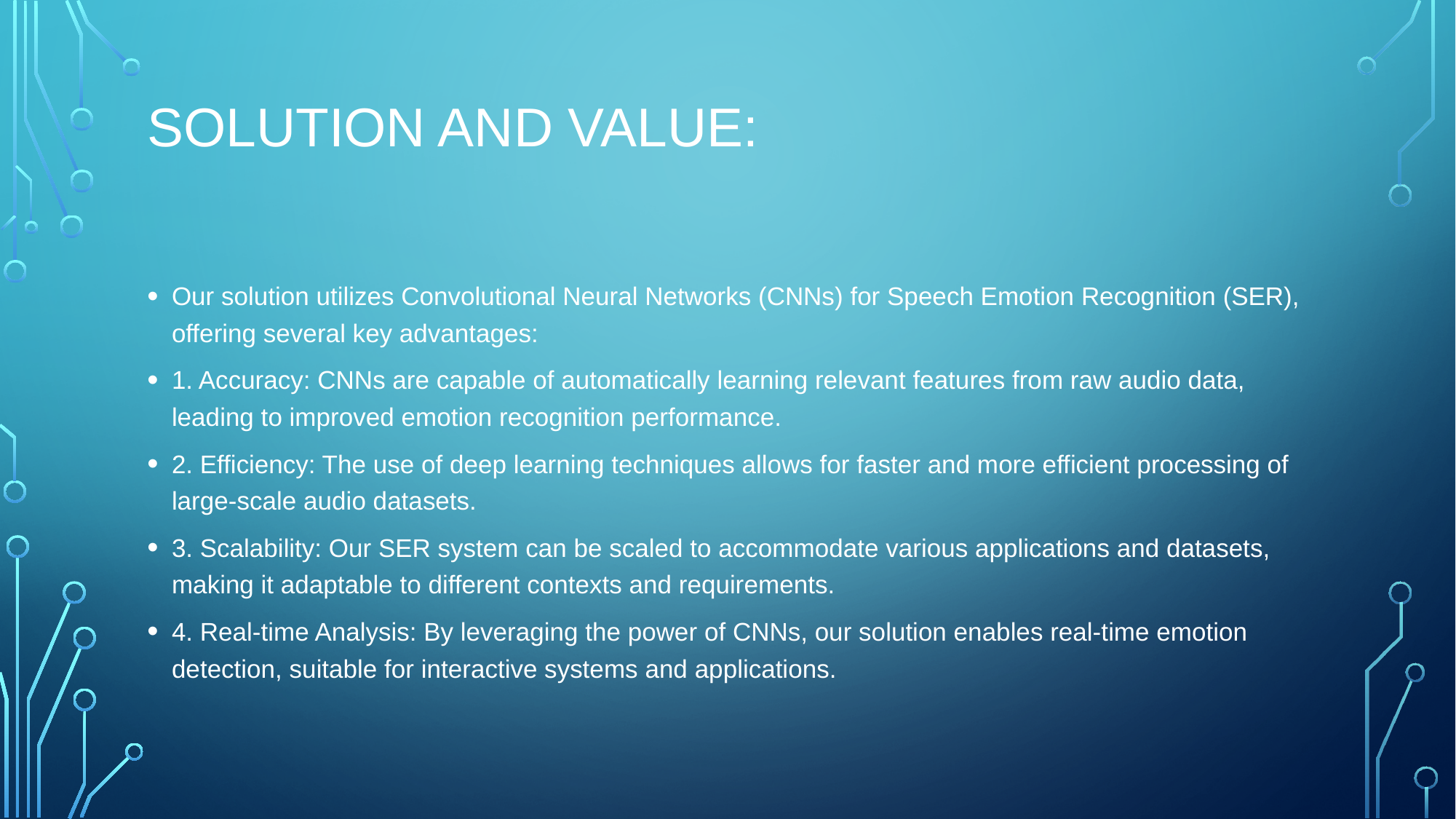

# Solution and Value:
Our solution utilizes Convolutional Neural Networks (CNNs) for Speech Emotion Recognition (SER), offering several key advantages:
1. Accuracy: CNNs are capable of automatically learning relevant features from raw audio data, leading to improved emotion recognition performance.
2. Efficiency: The use of deep learning techniques allows for faster and more efficient processing of large-scale audio datasets.
3. Scalability: Our SER system can be scaled to accommodate various applications and datasets, making it adaptable to different contexts and requirements.
4. Real-time Analysis: By leveraging the power of CNNs, our solution enables real-time emotion detection, suitable for interactive systems and applications.